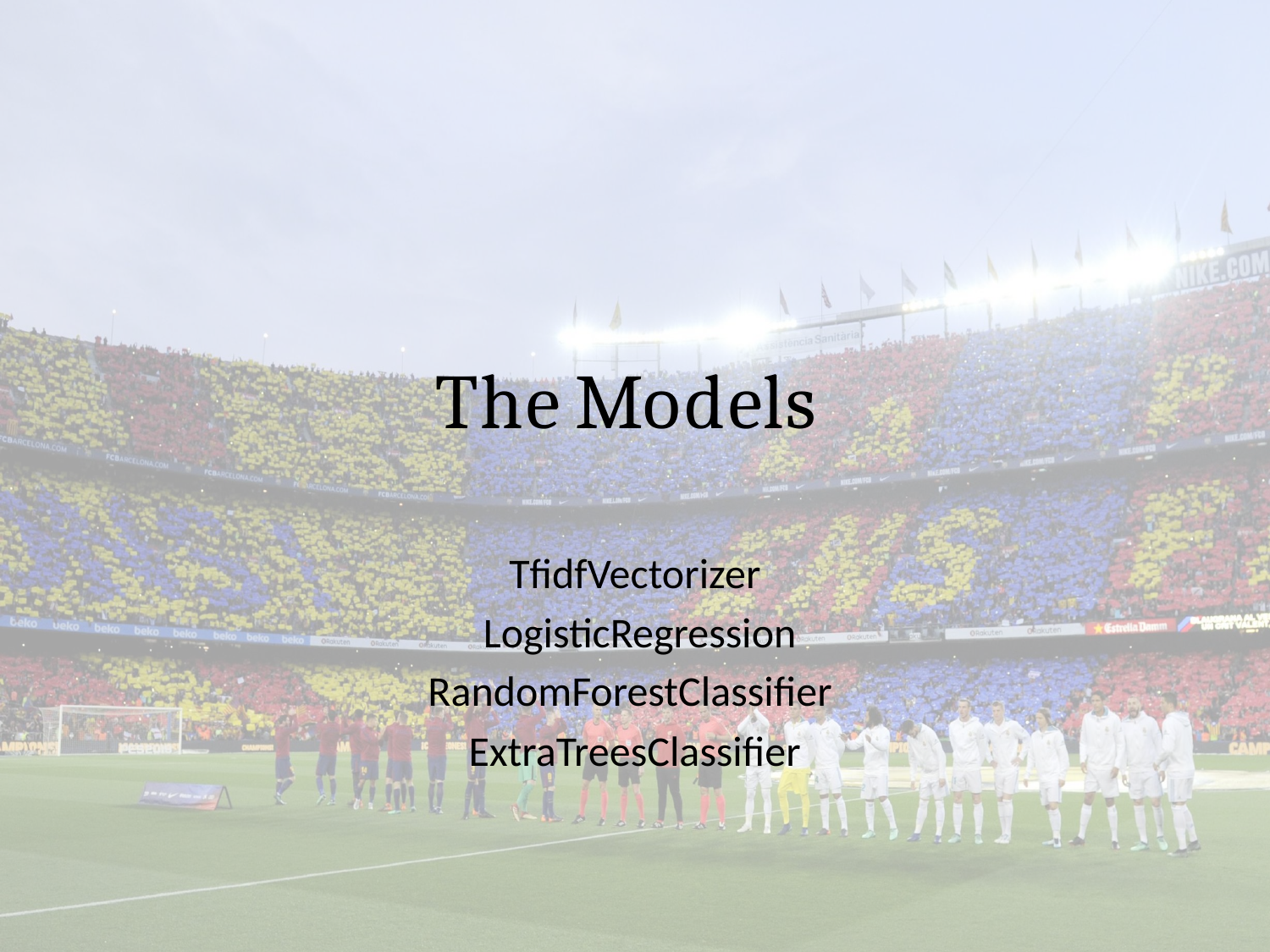

# The Models
TfidfVectorizer
 LogisticRegression
RandomForestClassifier
ExtraTreesClassifier